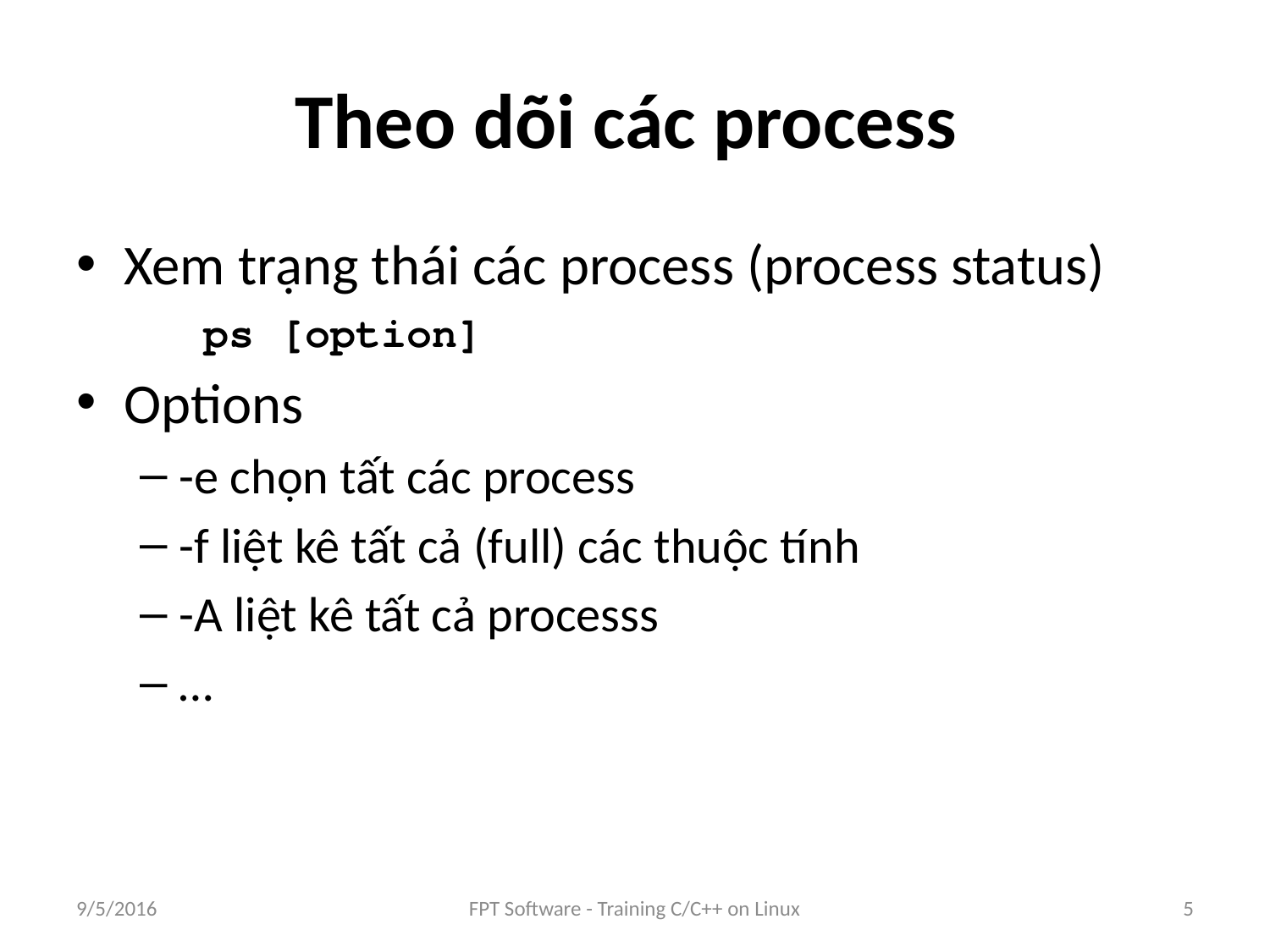

# Theo dõi các process
Xem trạng thái các process (process status)
ps [option]
Options
-e chọn tất các process
-f liệt kê tất cả (full) các thuộc tính
-A liệt kê tất cả processs
…

9/5/2016
FPT Software - Training C/C++ on Linux
5